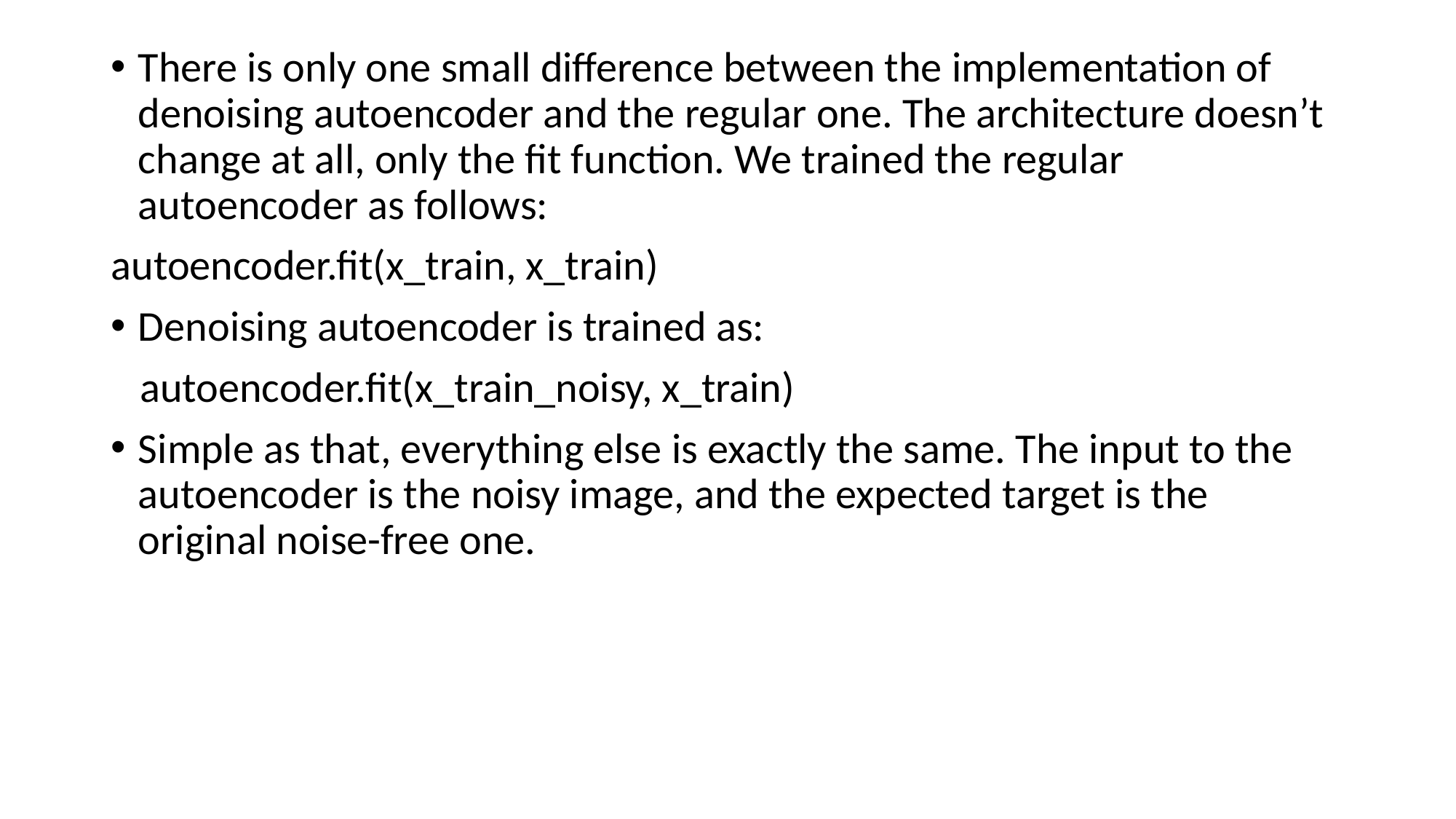

There is only one small difference between the implementation of denoising autoencoder and the regular one. The architecture doesn’t change at all, only the fit function. We trained the regular autoencoder as follows:
autoencoder.fit(x_train, x_train)
Denoising autoencoder is trained as:
   autoencoder.fit(x_train_noisy, x_train)
Simple as that, everything else is exactly the same. The input to the autoencoder is the noisy image, and the expected target is the original noise-free one.